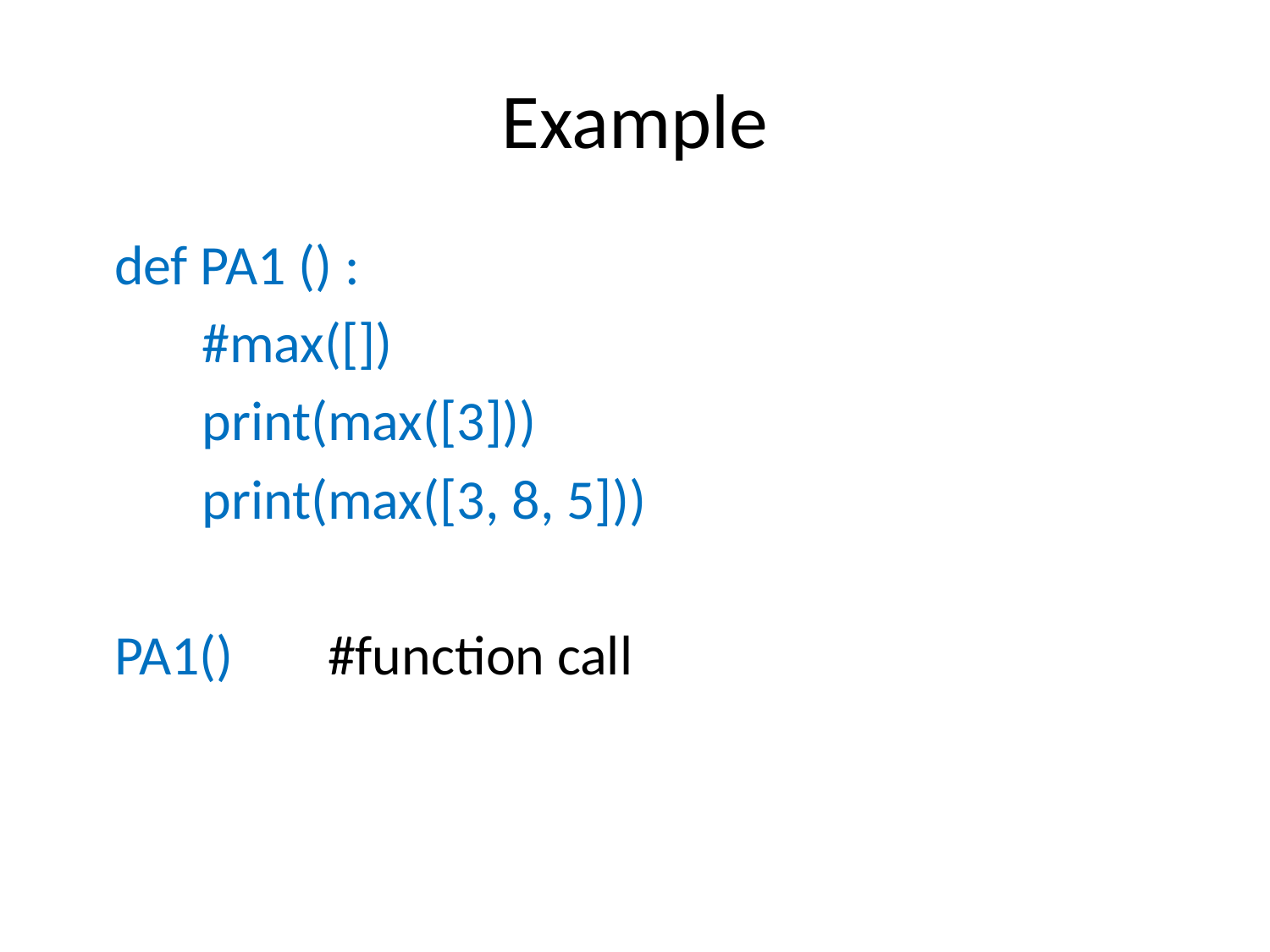

# Example
   def PA1 () :
	#max([])
	print(max([3]))
	print(max([3, 8, 5]))

   PA1()	#function call